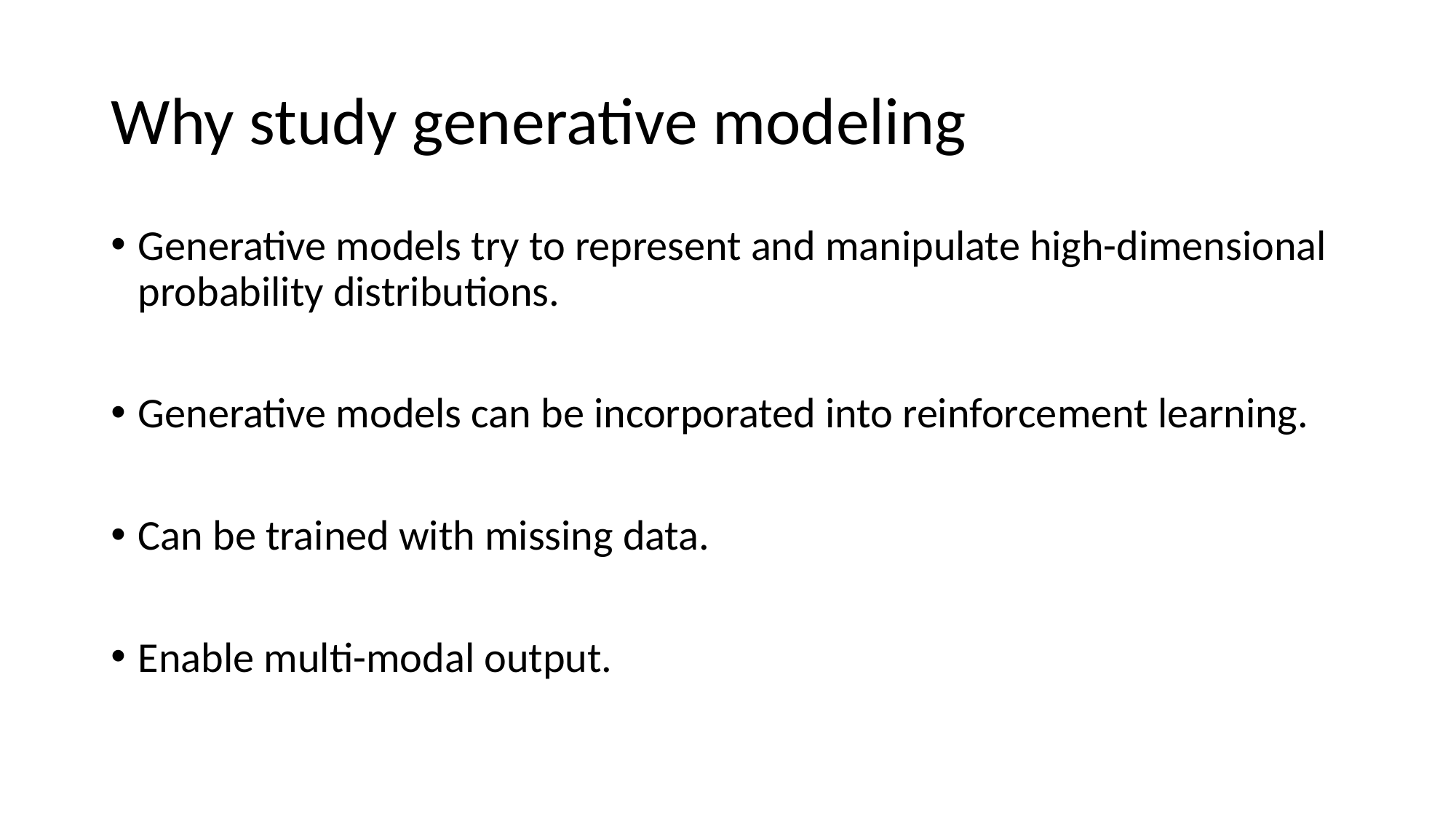

# Why study generative modeling
Generative models try to represent and manipulate high-dimensional probability distributions.

Generative models can be incorporated into reinforcement learning.

Can be trained with missing data.

Enable multi-modal output.